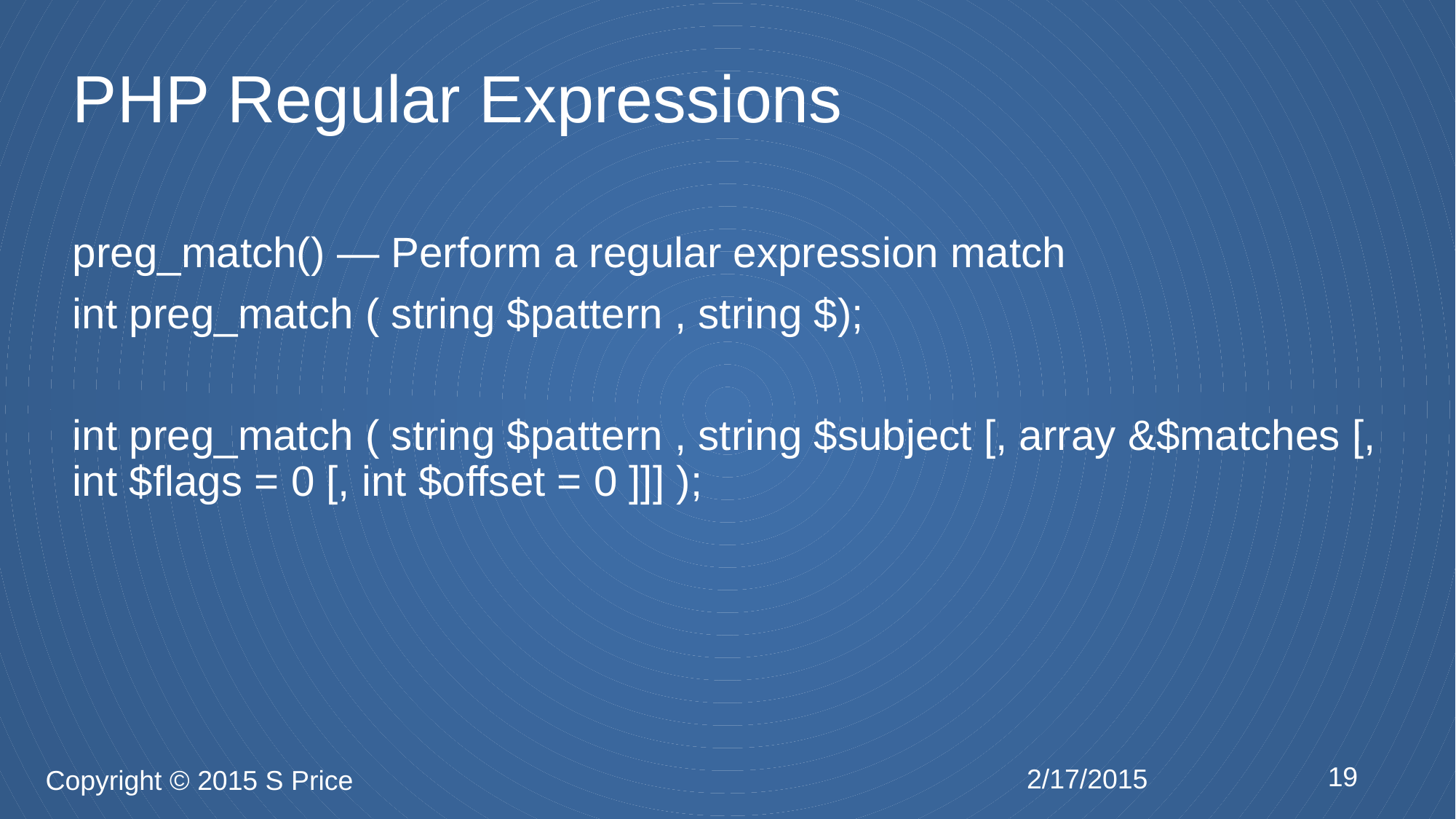

# PHP Regular Expressions
preg_match() — Perform a regular expression match
int preg_match ( string $pattern , string $);

int preg_match ( string $pattern , string $subject [, array &$matches [, int $flags = 0 [, int $offset = 0 ]]] );

19
2/17/2015
Copyright © 2015 S Price